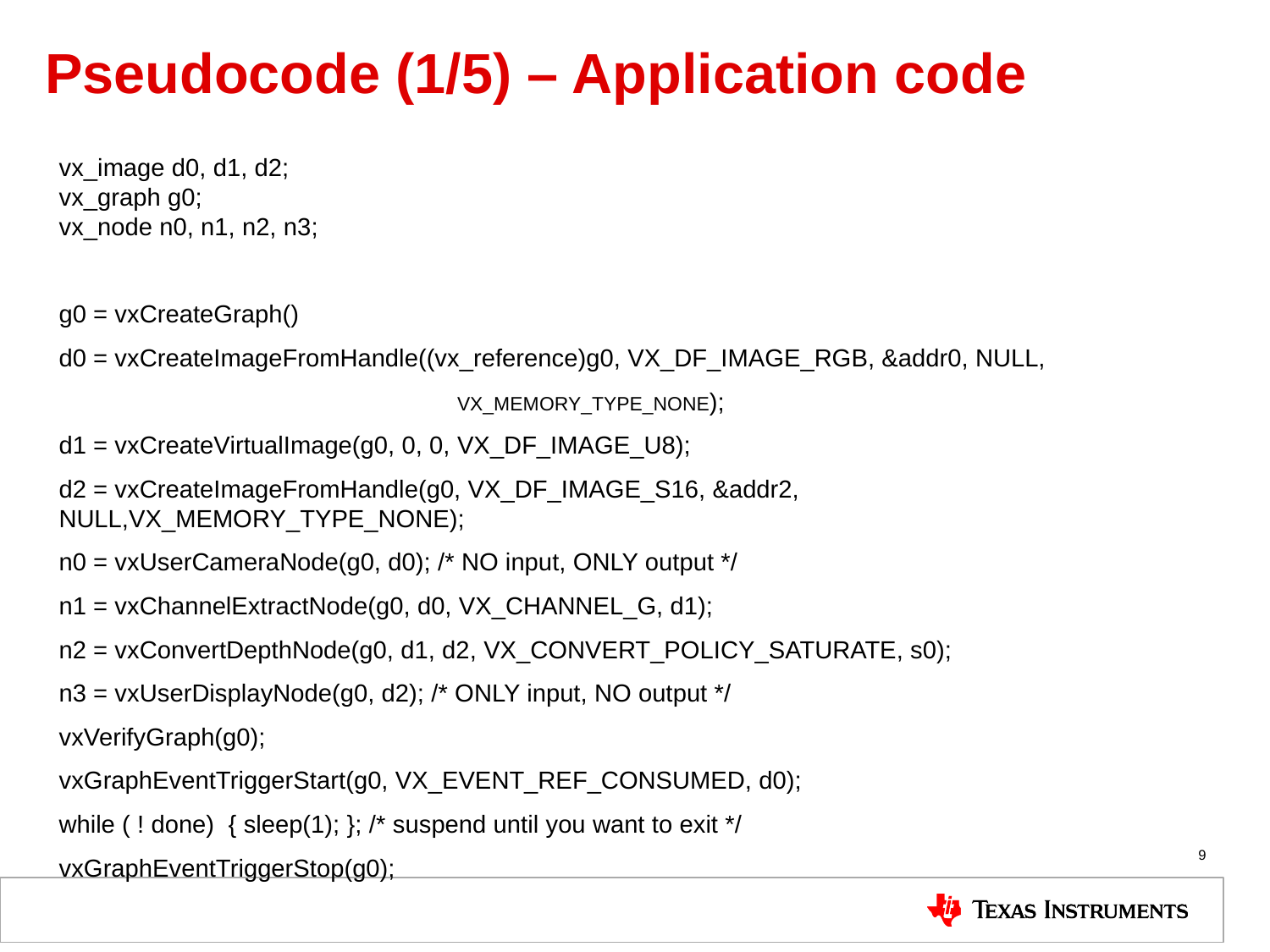

# Pseudocode (1/5) – Application code
vx_image d0, d1, d2;
vx_graph g0;
vx_node n0, n1, n2, n3;

g0 = vxCreateGraph()
d0 = vxCreateImageFromHandle((vx_reference)g0, VX_DF_IMAGE_RGB, &addr0, NULL,
                                                         VX_MEMORY_TYPE_NONE);
d1 = vxCreateVirtualImage(g0, 0, 0, VX_DF_IMAGE_U8);
d2 = vxCreateImageFromHandle(g0, VX_DF_IMAGE_S16, &addr2, NULL,VX_MEMORY_TYPE_NONE);
n0 = vxUserCameraNode(g0, d0); /* NO input, ONLY output */
n1 = vxChannelExtractNode(g0, d0, VX_CHANNEL_G, d1);
n2 = vxConvertDepthNode(g0, d1, d2, VX_CONVERT_POLICY_SATURATE, s0);
n3 = vxUserDisplayNode(g0, d2); /* ONLY input, NO output */
vxVerifyGraph(g0);
vxGraphEventTriggerStart(g0, VX_EVENT_REF_CONSUMED, d0);
while ( ! done)  { sleep(1); }; /* suspend until you want to exit */
vxGraphEventTriggerStop(g0);

9